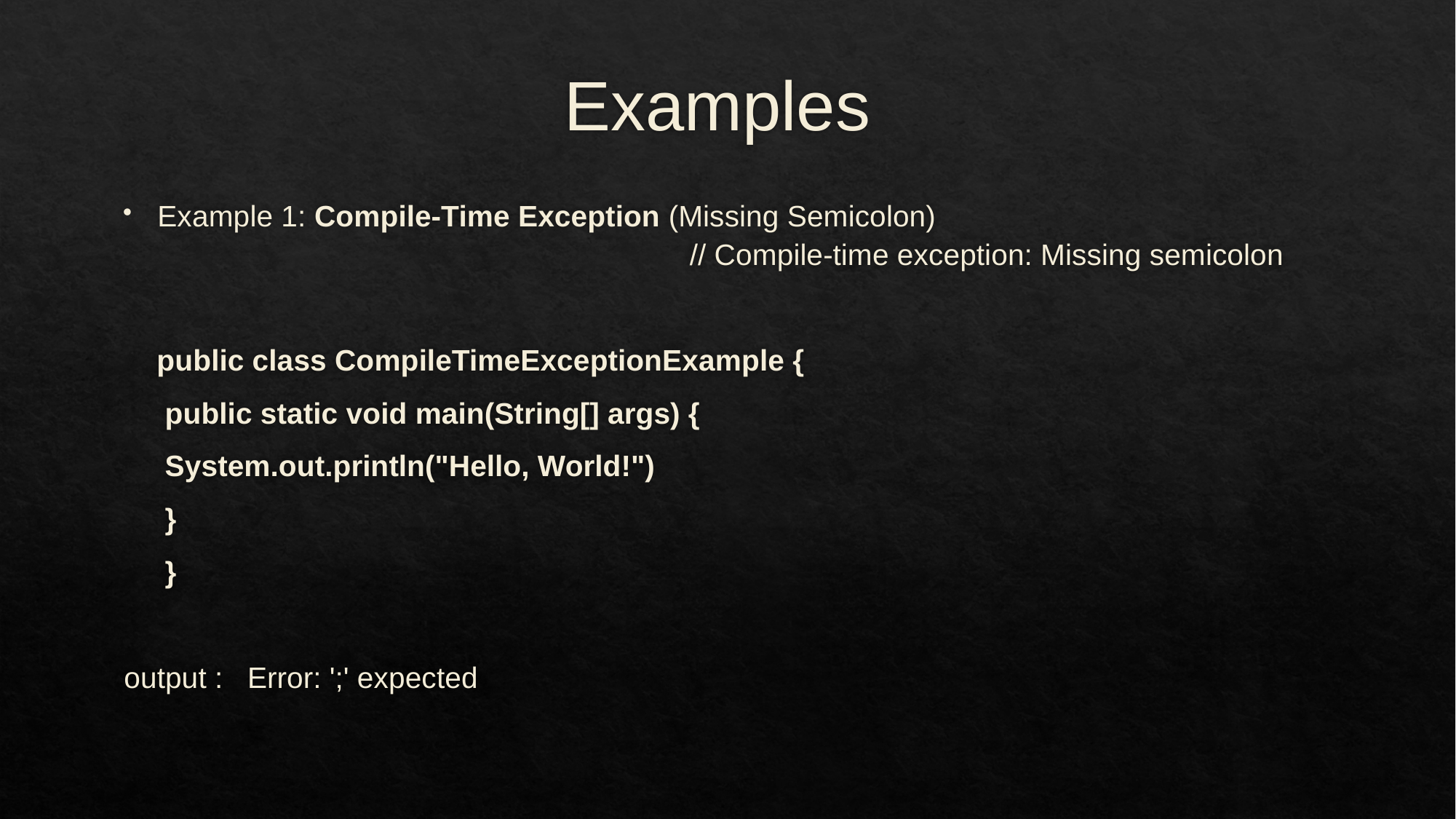

# Examples
Example 1: Compile-Time Exception (Missing Semicolon)                                                                                                                  // Compile-time exception: Missing semicolon

    public class CompileTimeExceptionExample {
     public static void main(String[] args) {
     System.out.println("Hello, World!")
     }
     }

output :   Error: ';' expected